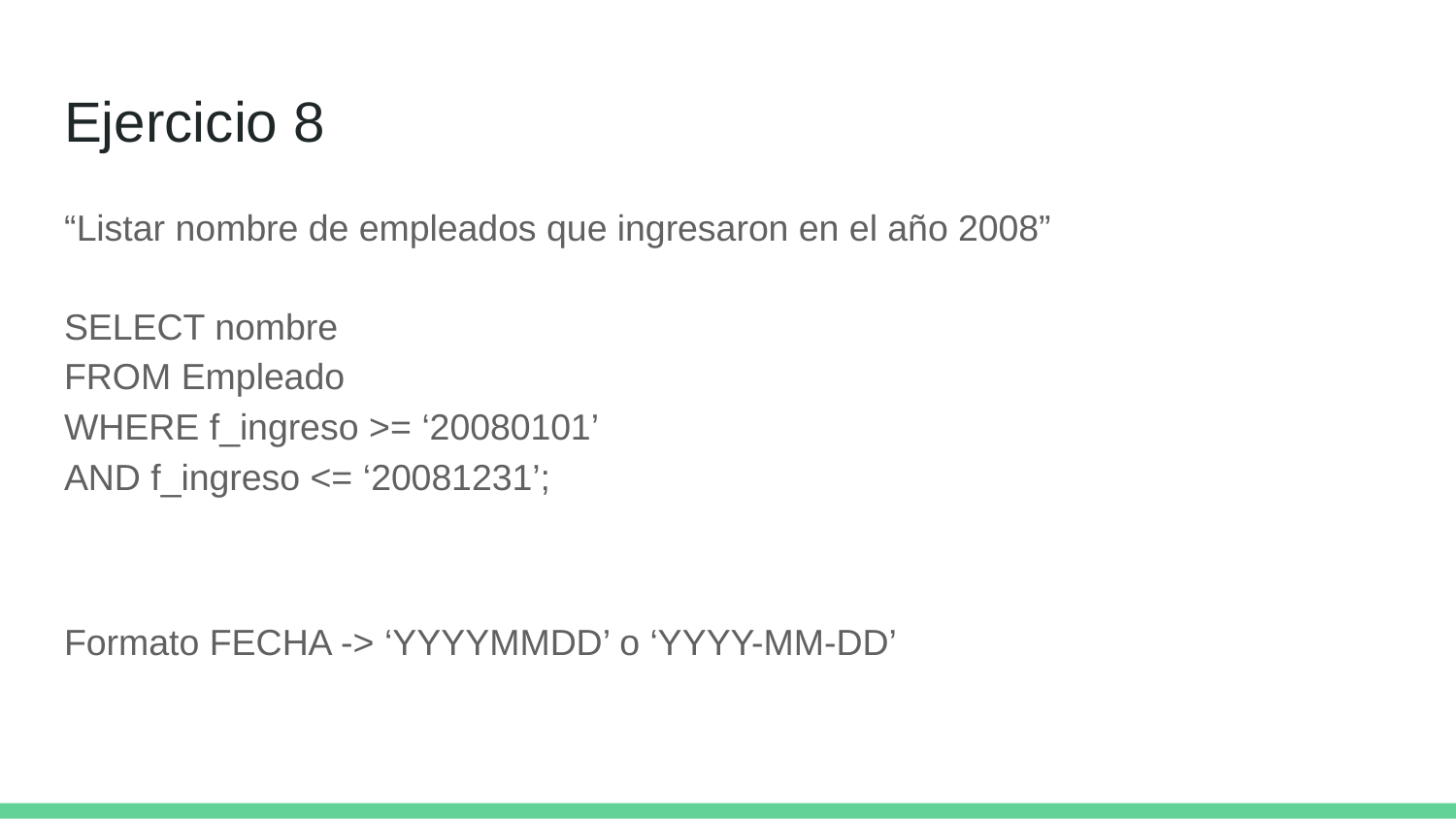

# Ejercicio 8
“Listar nombre de empleados que ingresaron en el año 2008”
SELECT nombre
FROM Empleado
WHERE f_ingreso >= ‘20080101’
AND f_ingreso <= ‘20081231’;

Formato FECHA -> ‘YYYYMMDD’ o ‘YYYY-MM-DD’